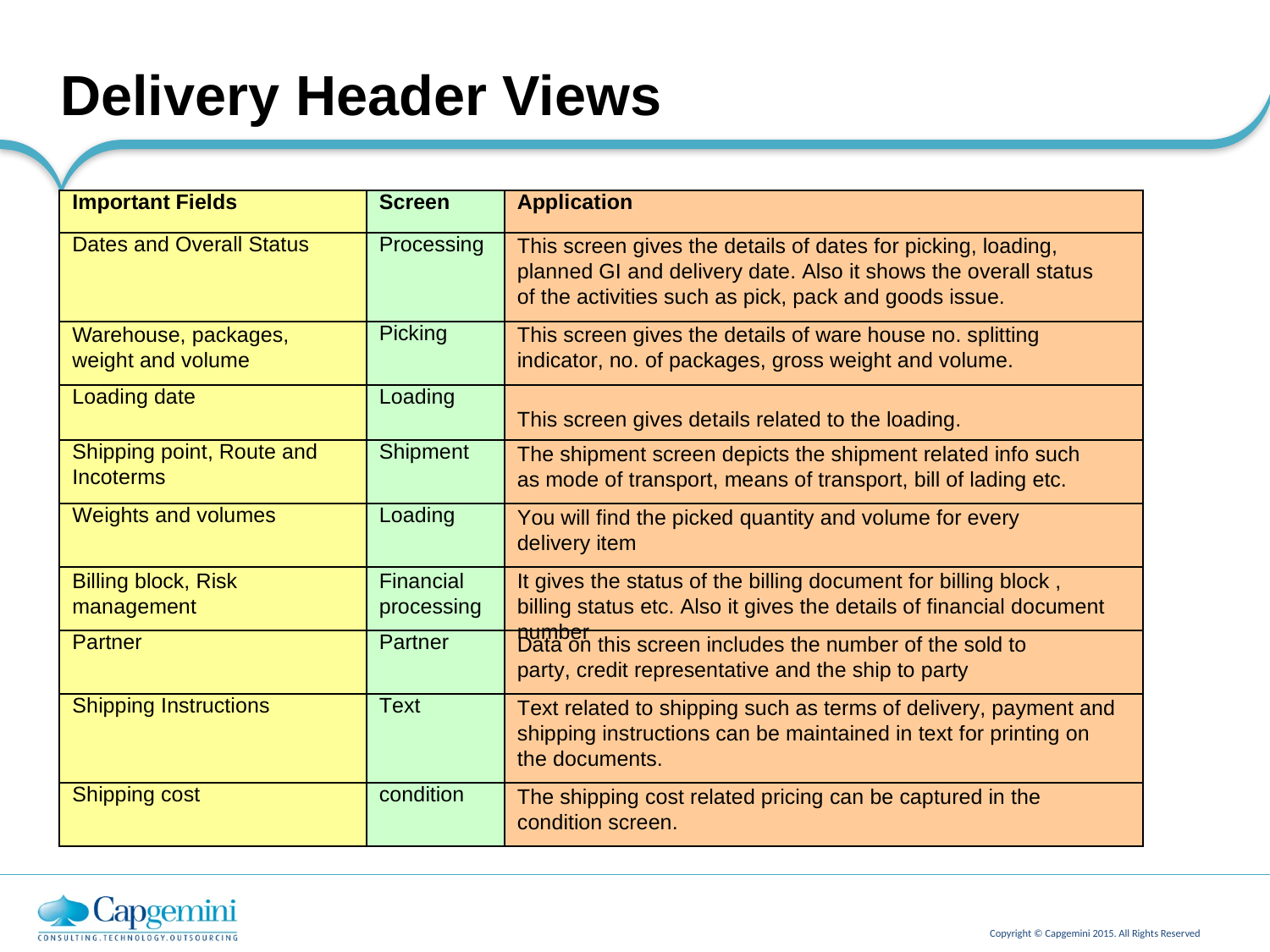

Delivery Header Views

Important Fields

Screen

Application

Dates and Overall Status

Processing

This screen gives the details of dates for picking, loading, planned GI and delivery date. Also it shows the overall status of the activities such as pick, pack and goods issue.

Warehouse, packages, weight and volume

Picking

This screen gives the details of ware house no. splitting indicator, no. of packages, gross weight and volume.

Loading date
Loading

This screen gives details related to the loading.

Shipping point, Route and
Incoterms

Shipment

The shipment screen depicts the shipment related info such as mode of transport, means of transport, bill of lading etc.

Weights and volumes

Loading

You will find the picked quantity and volume for every delivery item

Billing block, Risk management

Financial processing

It gives the status of the billing document for billing block , billing status etc. Also it gives the details of financial document number

Partner

Partner

Data on this screen includes the number of the sold to party, credit representative and the ship to party

Shipping Instructions
Text
Text related to shipping such as terms of delivery, payment and shipping instructions can be maintained in text for printing on the documents.

Shipping cost

condition

The shipping cost related pricing can be captured in the condition screen.